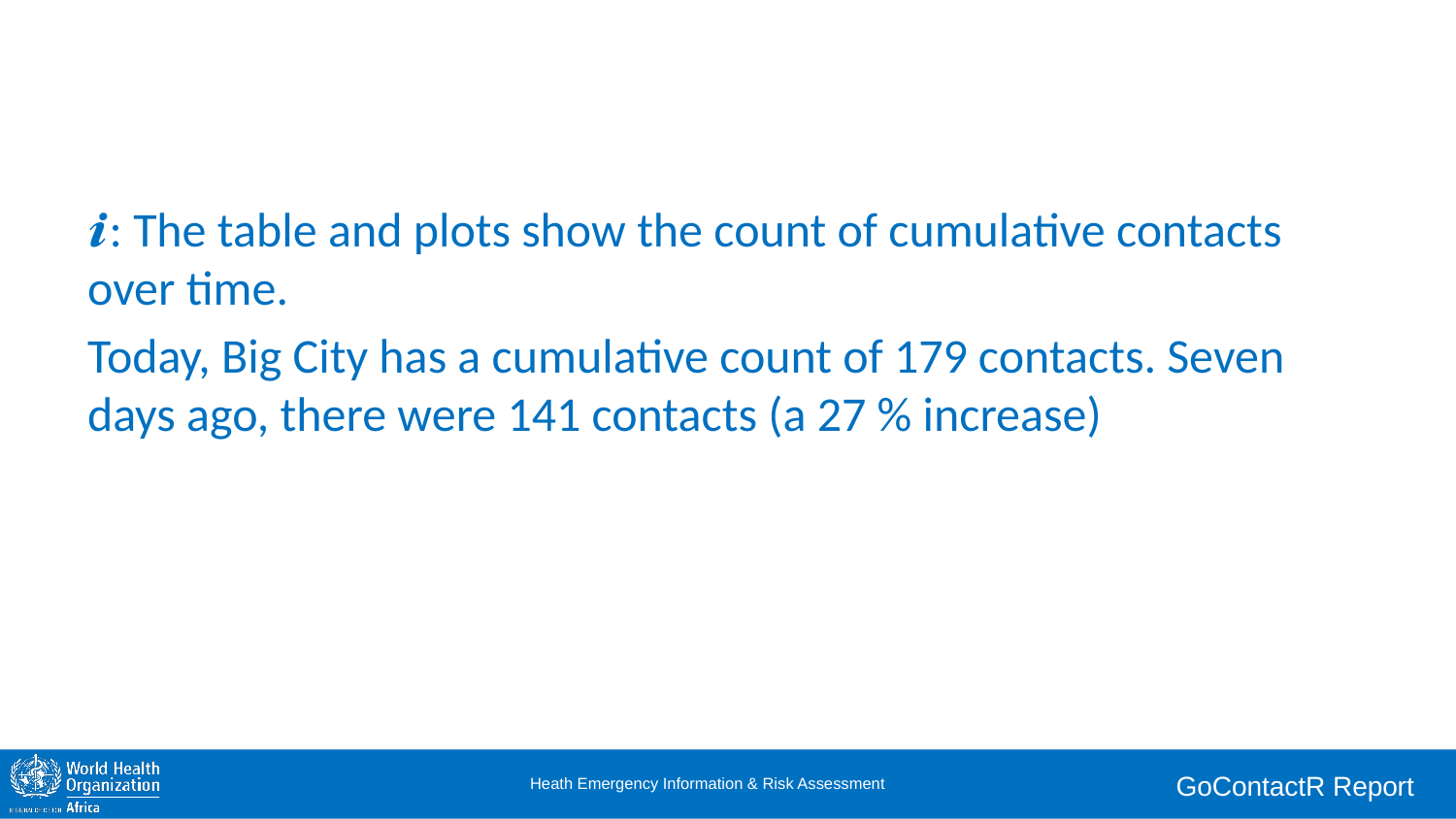

ℹ: The table and plots show the count of cumulative contacts over time.
Today, Big City has a cumulative count of 179 contacts. Seven days ago, there were 141 contacts (a 27 % increase)